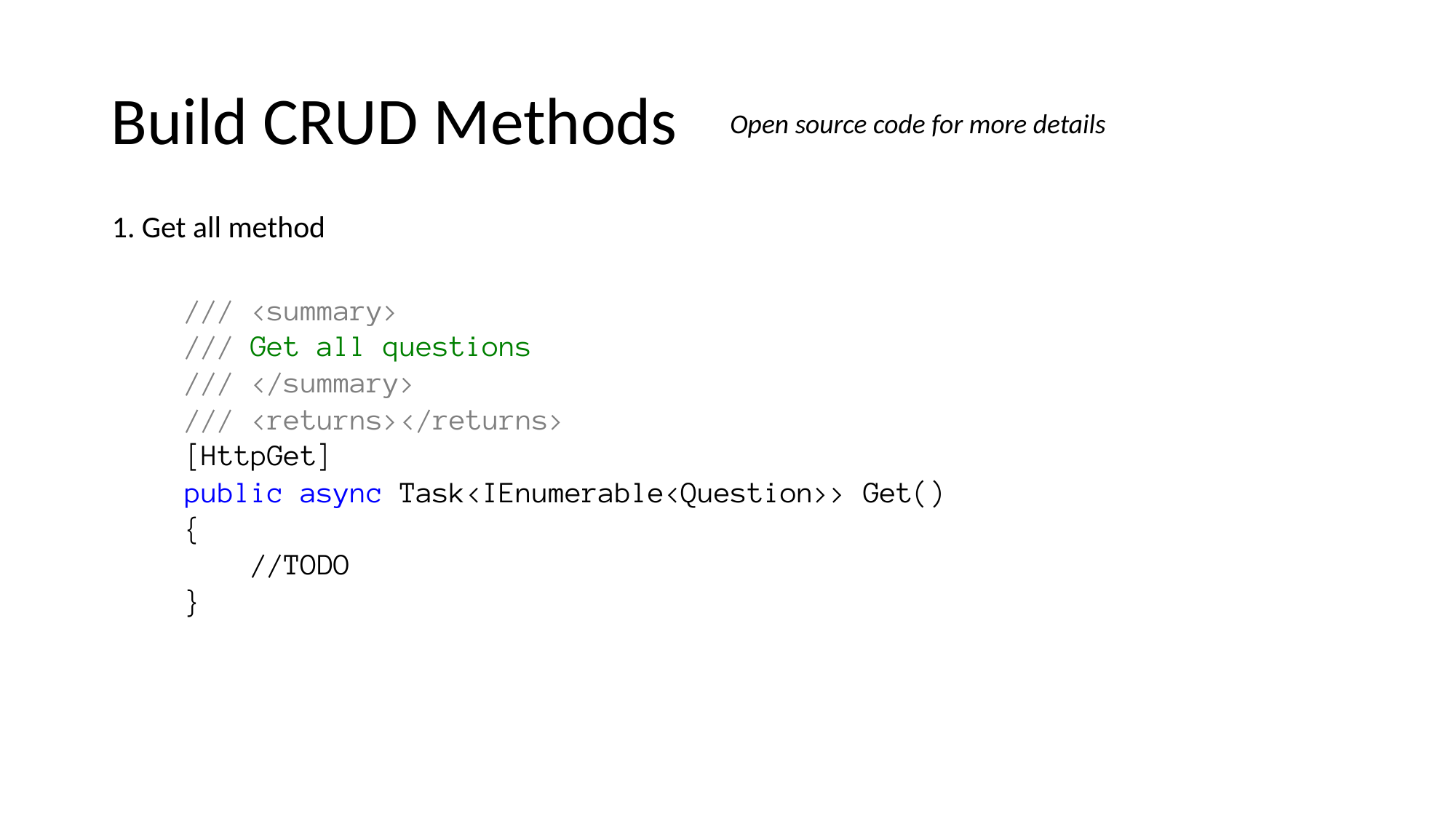

# Build CRUD Methods
Open source code for more details
1. Get all method
/// <summary>
/// Get all questions
/// </summary>
/// <returns></returns>
[HttpGet]
public async Task<IEnumerable<Question>> Get()
{
    //TODO
}